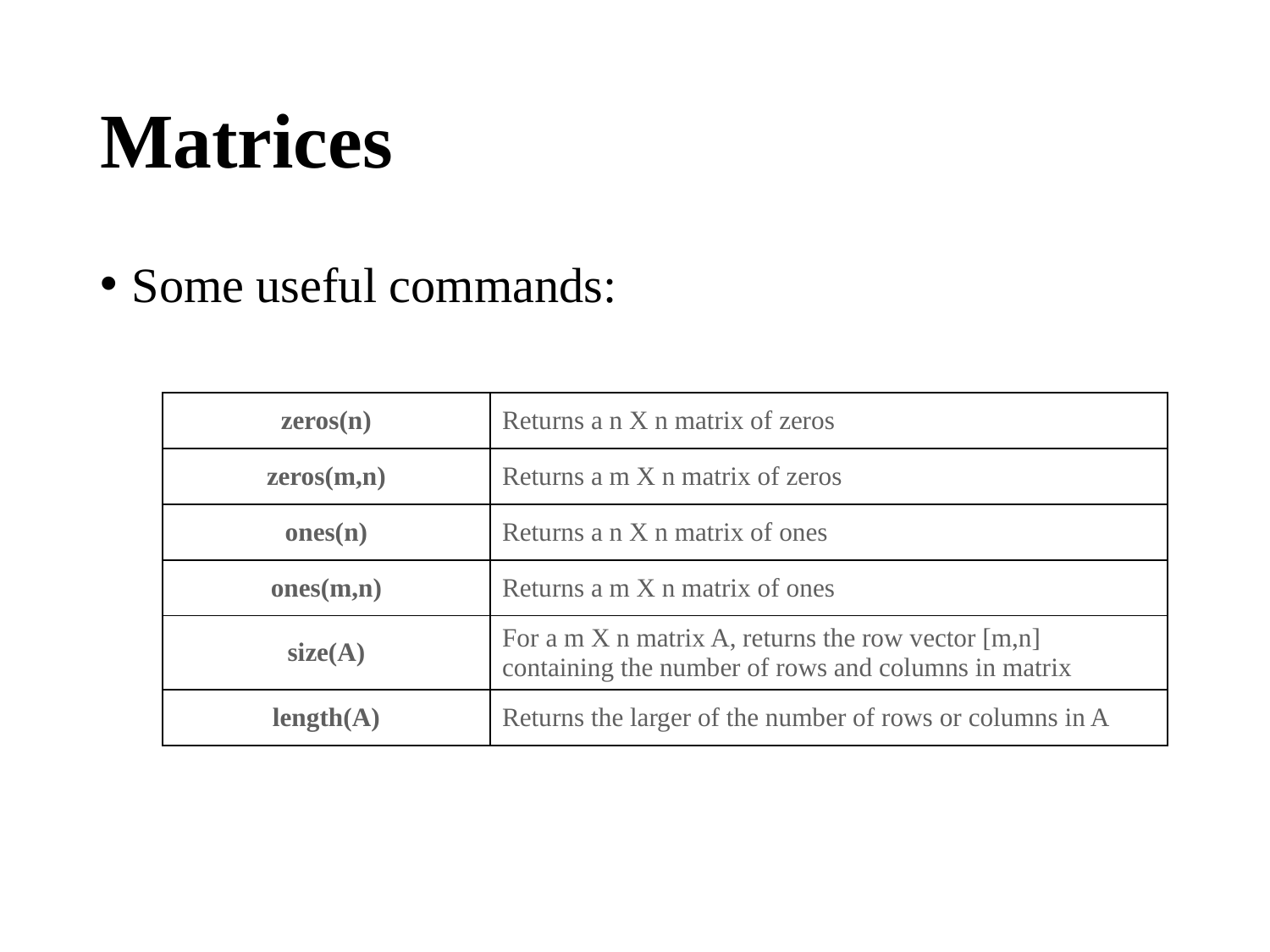

# Matrices
Some useful commands:

| zeros(n) | Returns a n X n matrix of zeros |
| --- | --- |
| zeros(m,n) | Returns a m X n matrix of zeros |
| ones(n) | Returns a n X n matrix of ones |
| ones(m,n) | Returns a m X n matrix of ones |
| size(A) | For a m X n matrix A, returns the row vector [m,n] containing the number of rows and columns in matrix |
| length(A) | Returns the larger of the number of rows or columns in A |